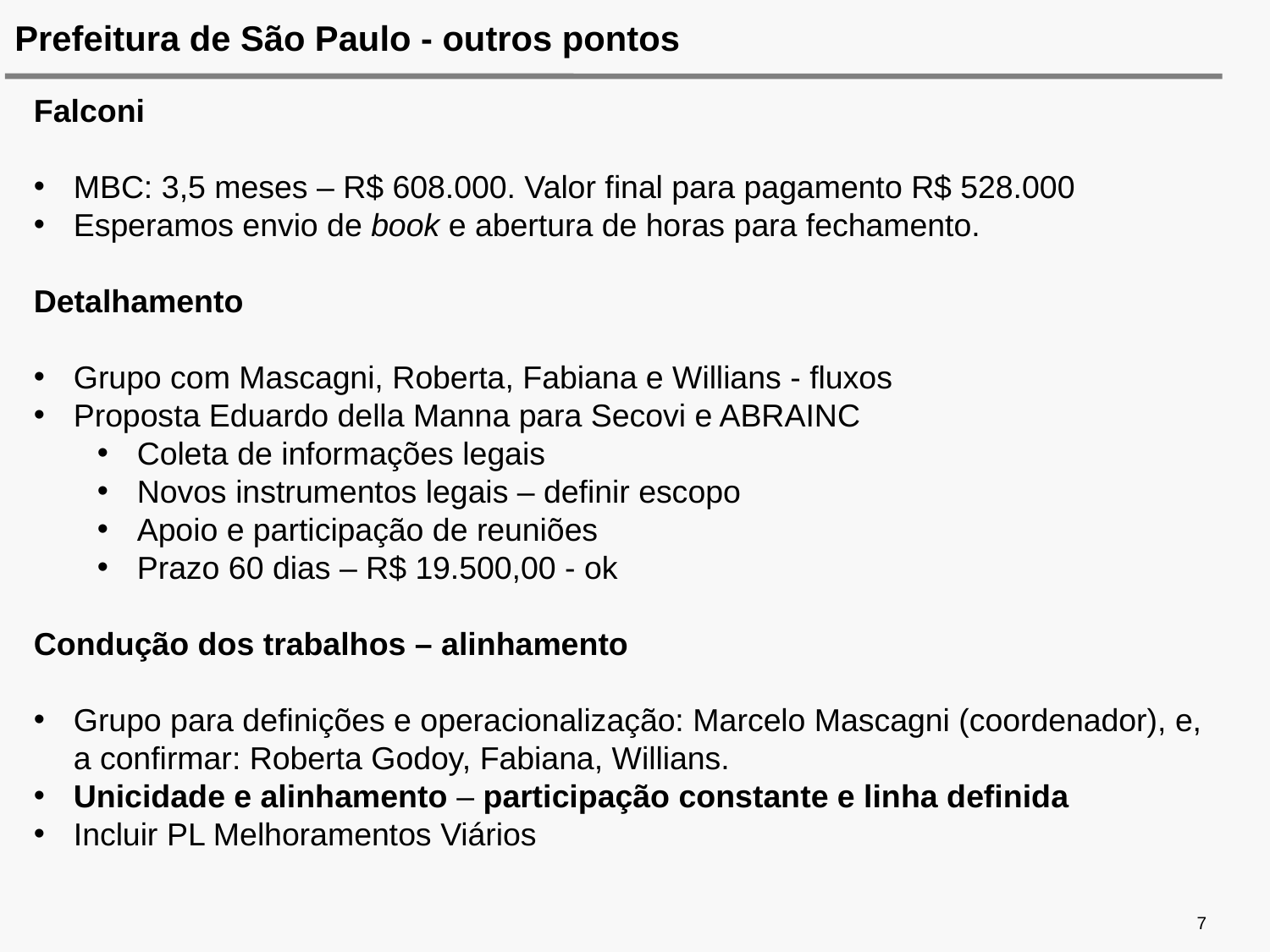

Prefeitura de São Paulo - outros pontos

Falconi

MBC: 3,5 meses – R$ 608.000. Valor final para pagamento R$ 528.000
Esperamos envio de book e abertura de horas para fechamento.

Detalhamento

Grupo com Mascagni, Roberta, Fabiana e Willians - fluxos
Proposta Eduardo della Manna para Secovi e ABRAINC
Coleta de informações legais
Novos instrumentos legais – definir escopo
Apoio e participação de reuniões
Prazo 60 dias – R$ 19.500,00 - ok

Condução dos trabalhos – alinhamento

Grupo para definições e operacionalização: Marcelo Mascagni (coordenador), e, a confirmar: Roberta Godoy, Fabiana, Willians.
Unicidade e alinhamento – participação constante e linha definida
Incluir PL Melhoramentos Viários

7